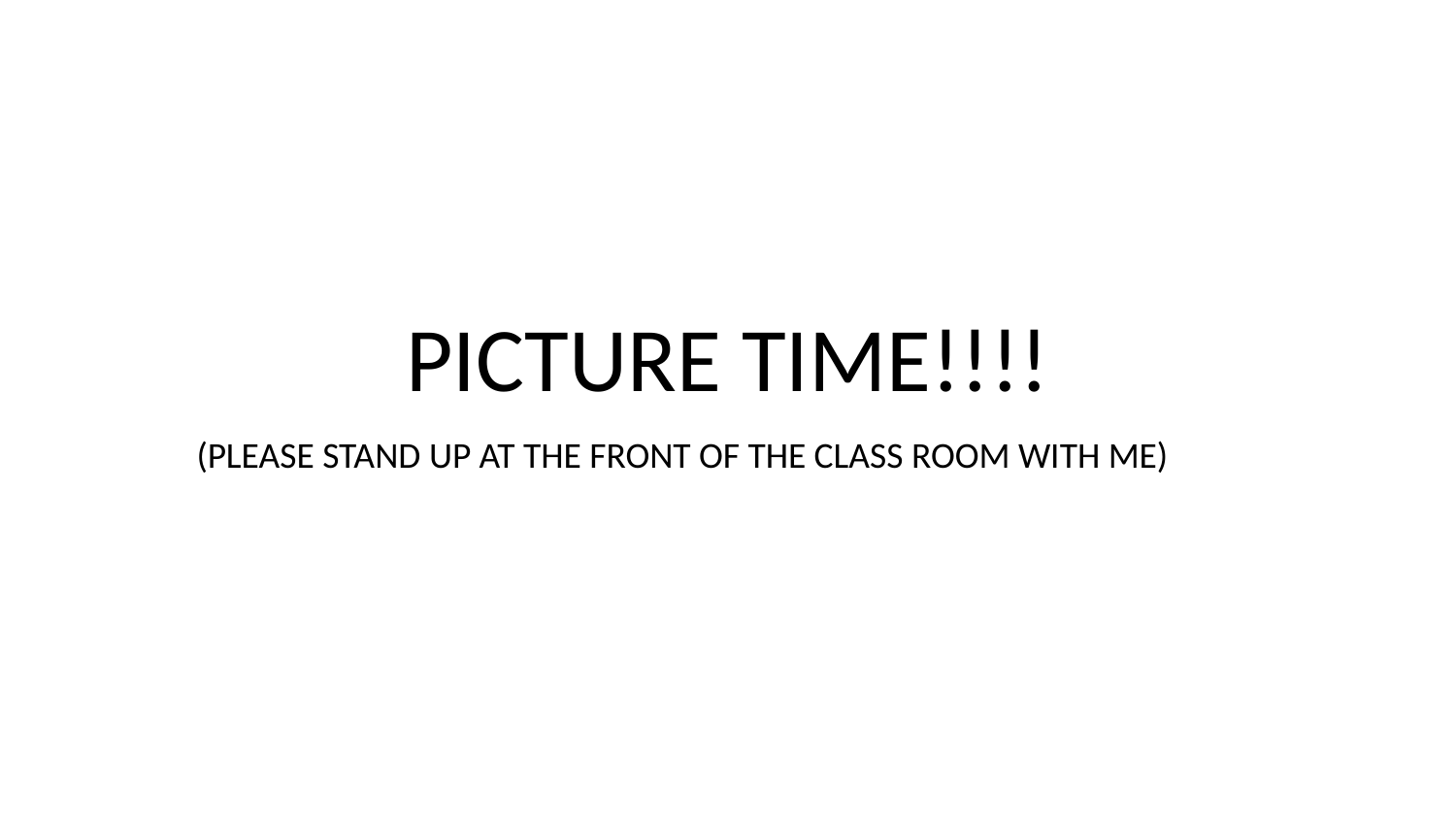

# PICTURE TIME!!!!
(PLEASE STAND UP AT THE FRONT OF THE CLASS ROOM WITH ME)